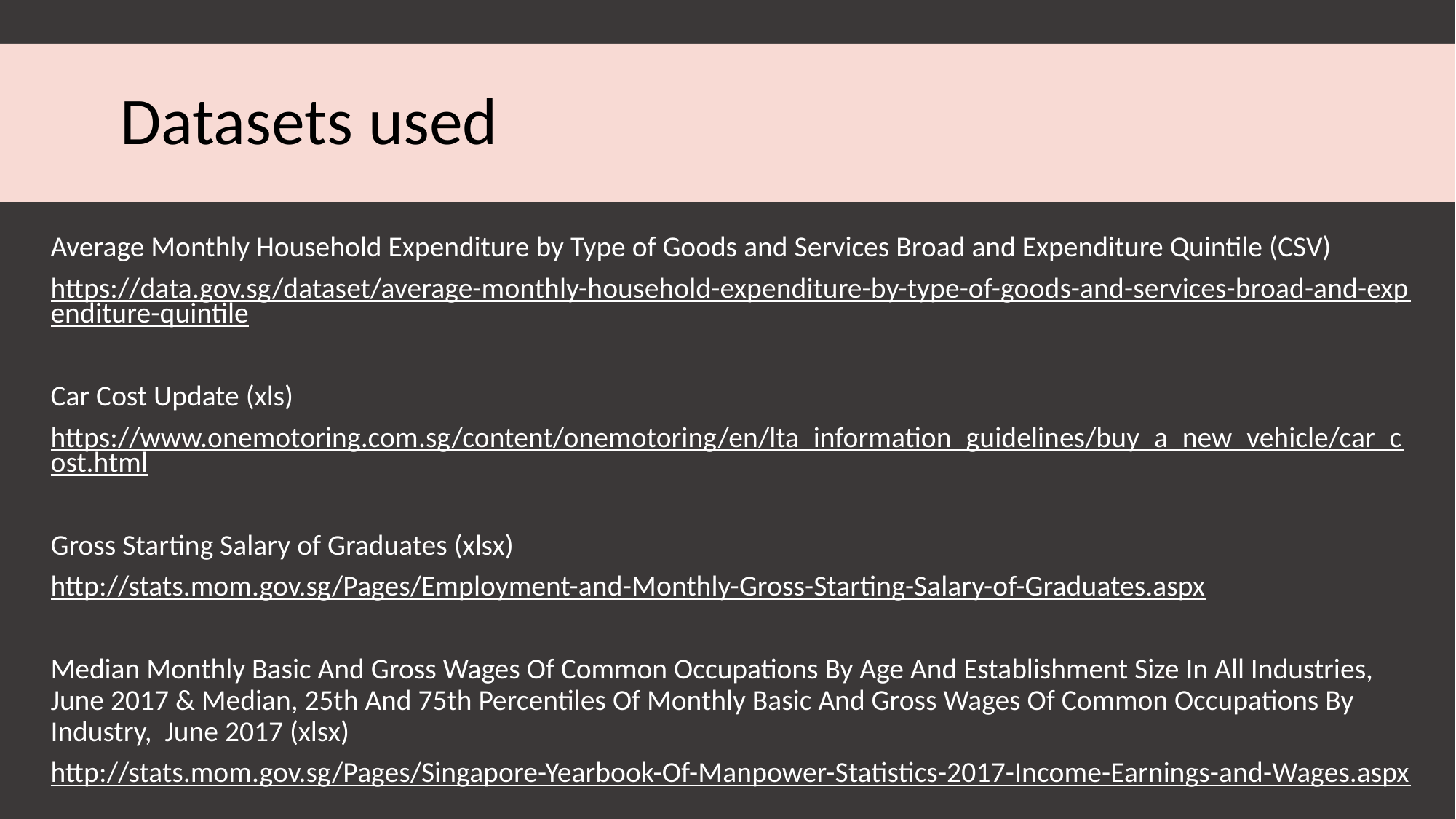

# Datasets used
Average Monthly Household Expenditure by Type of Goods and Services Broad and Expenditure Quintile (CSV)
https://data.gov.sg/dataset/average-monthly-household-expenditure-by-type-of-goods-and-services-broad-and-expenditure-quintile

Car Cost Update (xls)
https://www.onemotoring.com.sg/content/onemotoring/en/lta_information_guidelines/buy_a_new_vehicle/car_cost.html

Gross Starting Salary of Graduates (xlsx)
http://stats.mom.gov.sg/Pages/Employment-and-Monthly-Gross-Starting-Salary-of-Graduates.aspx

Median Monthly Basic And Gross Wages Of Common Occupations By Age And Establishment Size In All Industries, June 2017 & Median, 25th And 75th Percentiles Of Monthly Basic And Gross Wages Of Common Occupations By Industry,  June 2017 (xlsx)
http://stats.mom.gov.sg/Pages/Singapore-Yearbook-Of-Manpower-Statistics-2017-Income-Earnings-and-Wages.aspx